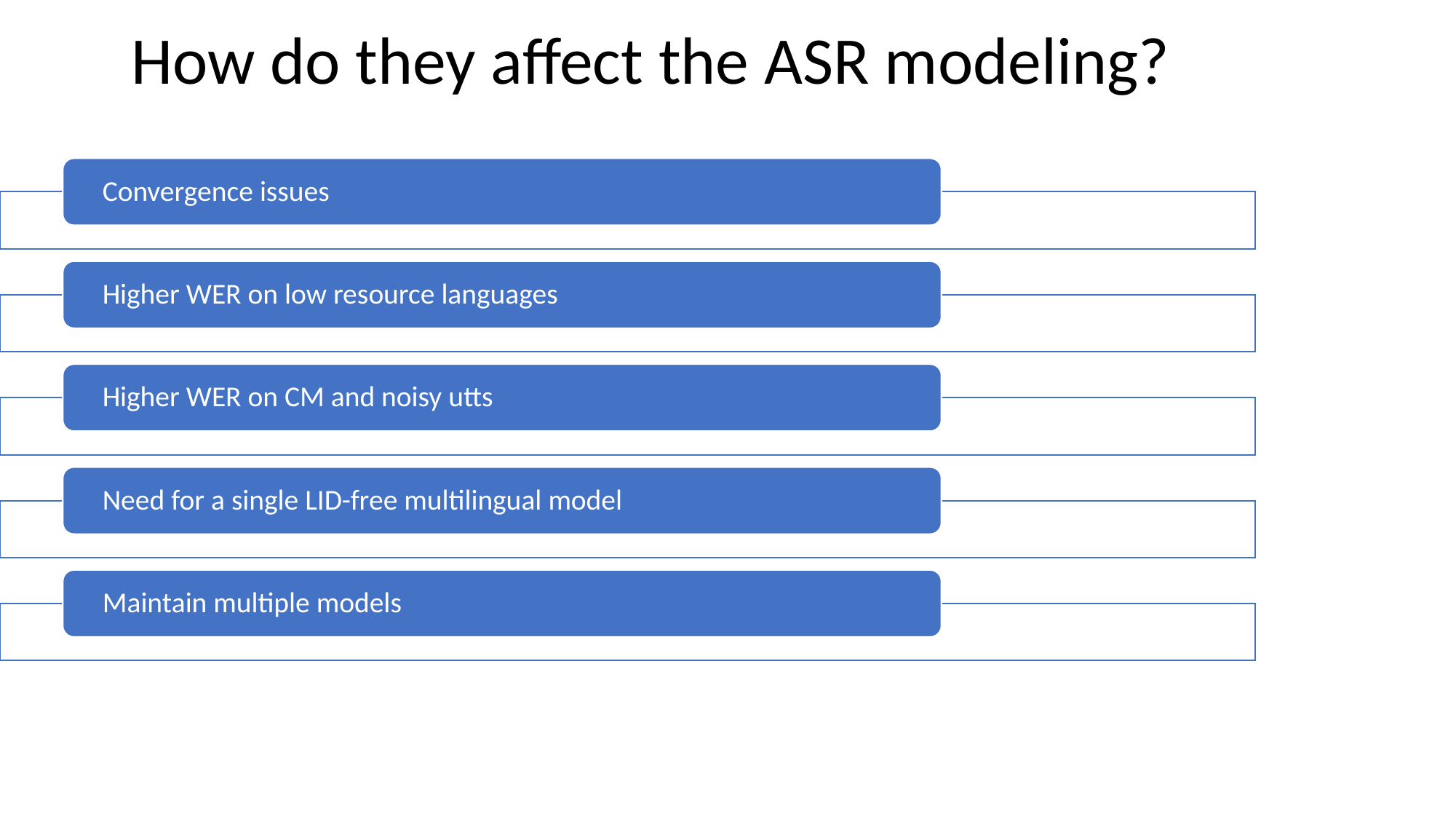

# How do they affect the ASR modeling?
Convergence issues
Higher WER on low resource languages
Higher WER on CM and noisy utts
Need for a single LID-free multilingual model
Maintain multiple models